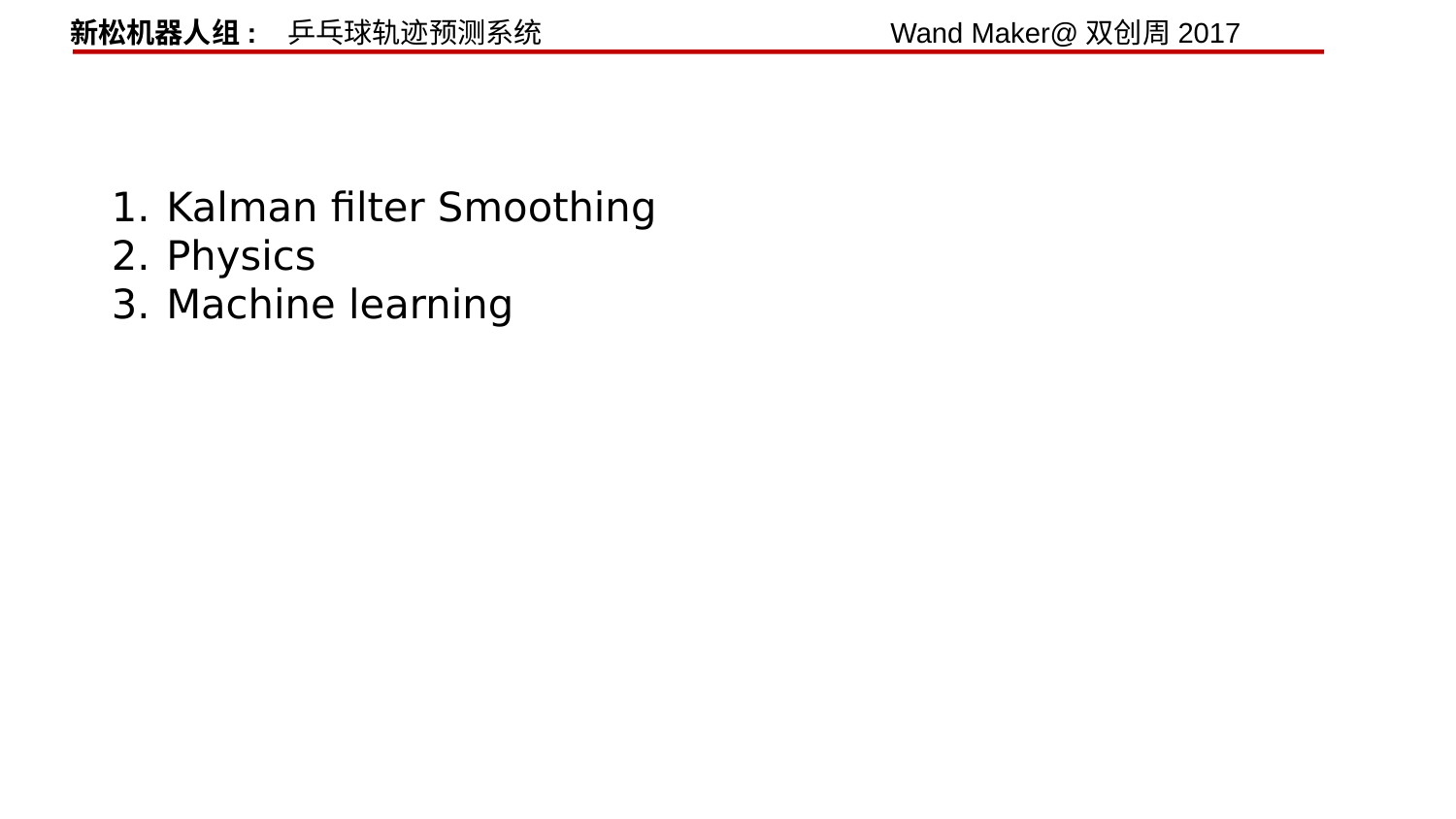

#
Kalman filter Smoothing
Physics
Machine learning